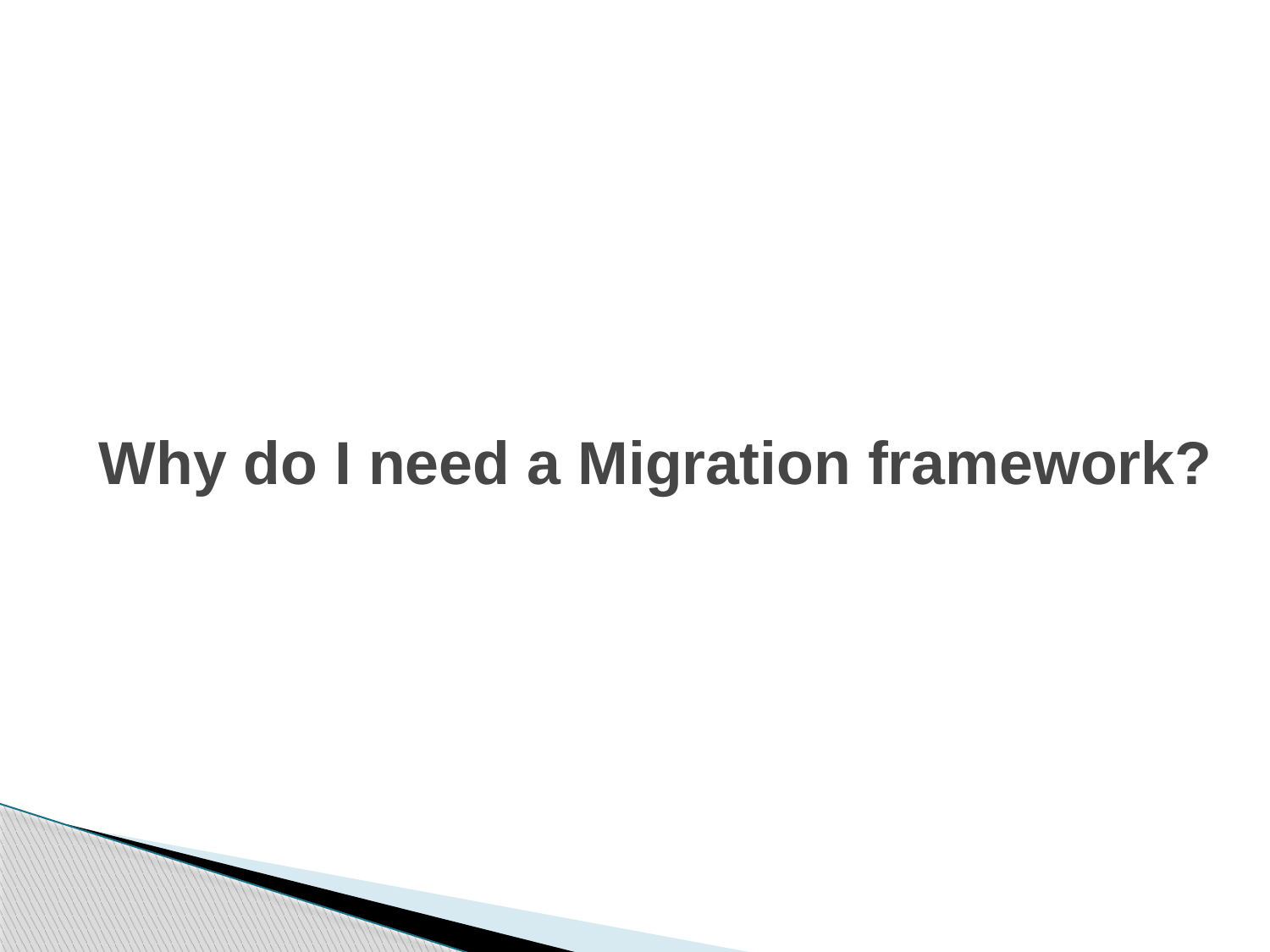

# Why do I need a Migration framework?